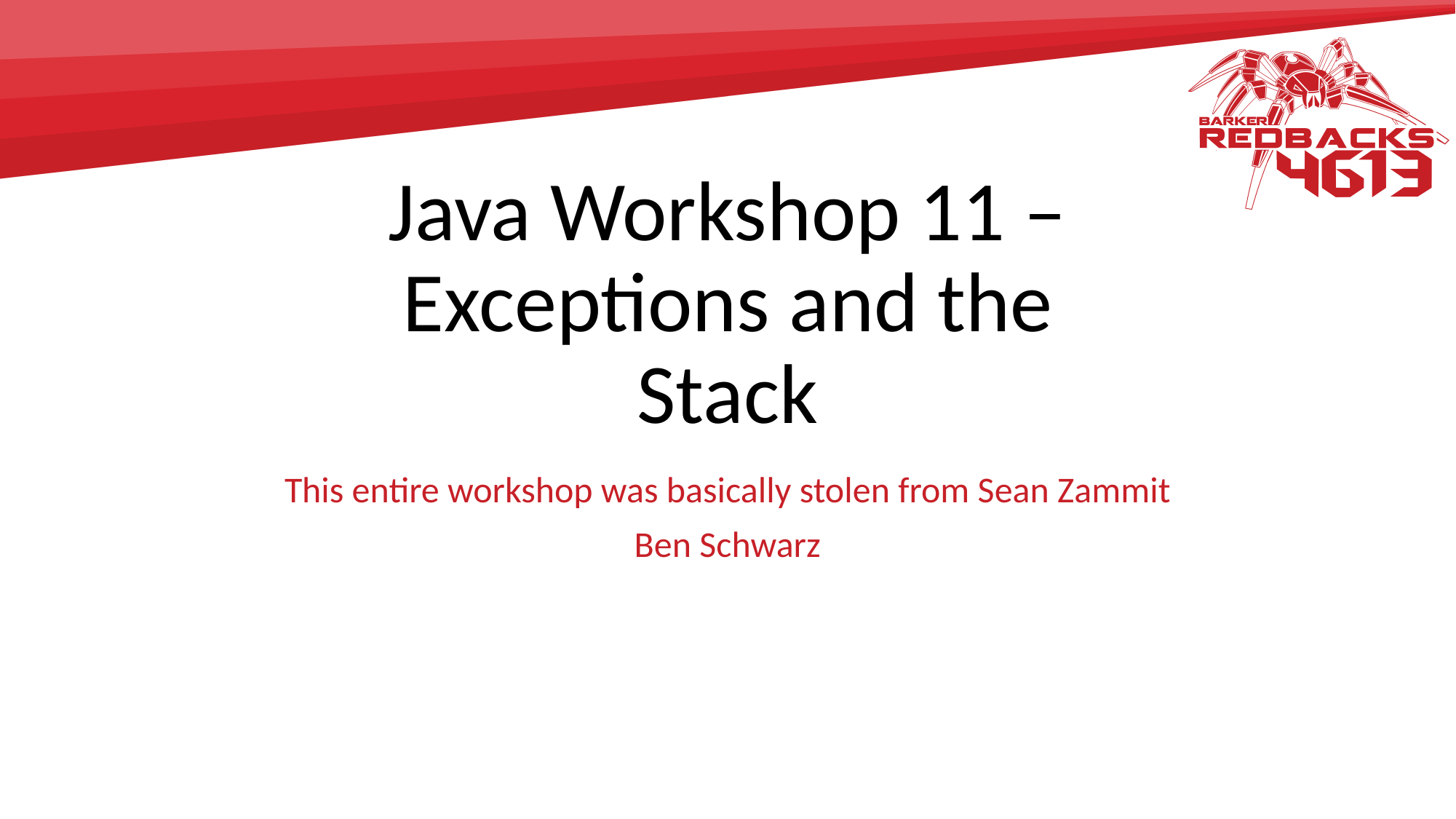

# Java Workshop 11 – Exceptions and the Stack
This entire workshop was basically stolen from Sean Zammit
Ben Schwarz